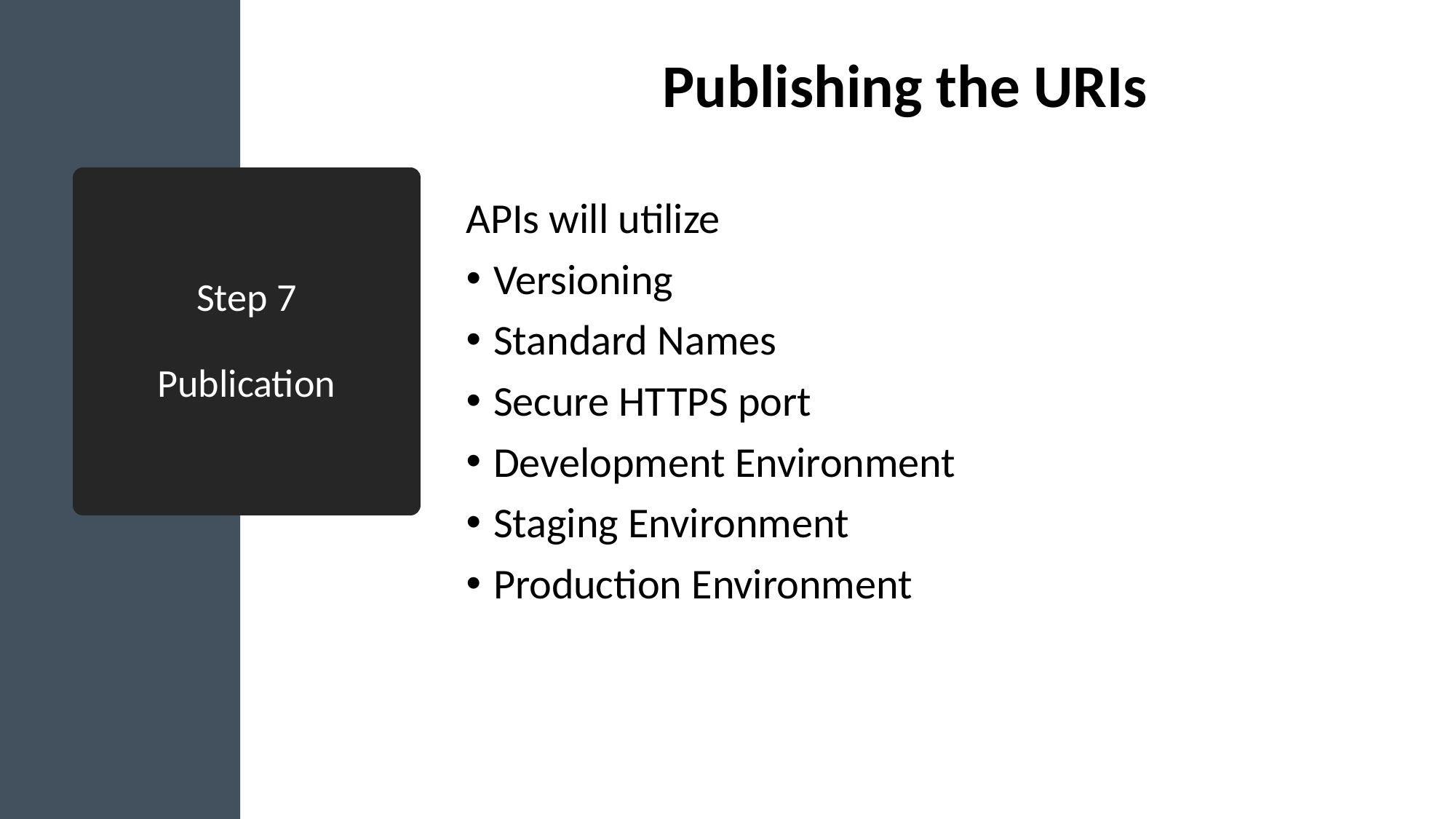

Publishing the URIs

APIs will utilize
Versioning
Standard Names
Secure HTTPS port
Development Environment
Staging Environment
Production Environment

# Step 7 Publication